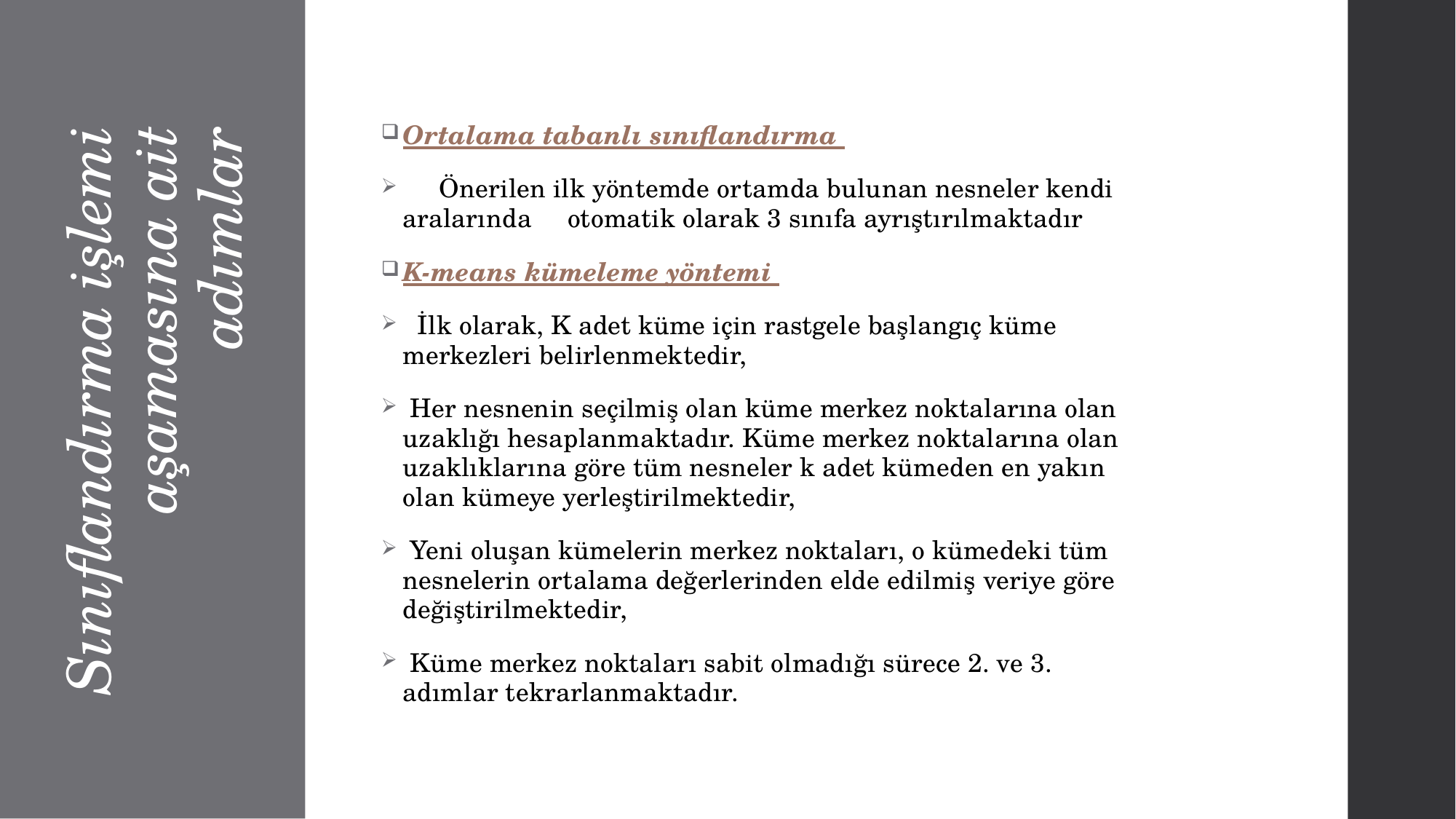

Ortalama tabanlı sınıflandırma
     Önerilen ilk yöntemde ortamda bulunan nesneler kendi aralarında     otomatik olarak 3 sınıfa ayrıştırılmaktadır
K-means kümeleme yöntemi
  İlk olarak, K adet küme için rastgele başlangıç küme merkezleri belirlenmektedir,
 Her nesnenin seçilmiş olan küme merkez noktalarına olan uzaklığı hesaplanmaktadır. Küme merkez noktalarına olan uzaklıklarına göre tüm nesneler k adet kümeden en yakın olan kümeye yerleştirilmektedir,
 Yeni oluşan kümelerin merkez noktaları, o kümedeki tüm nesnelerin ortalama değerlerinden elde edilmiş veriye göre değiştirilmektedir,
 Küme merkez noktaları sabit olmadığı sürece 2. ve 3. adımlar tekrarlanmaktadır.
# Sınıflandırma işlemi aşamasına ait adımlar